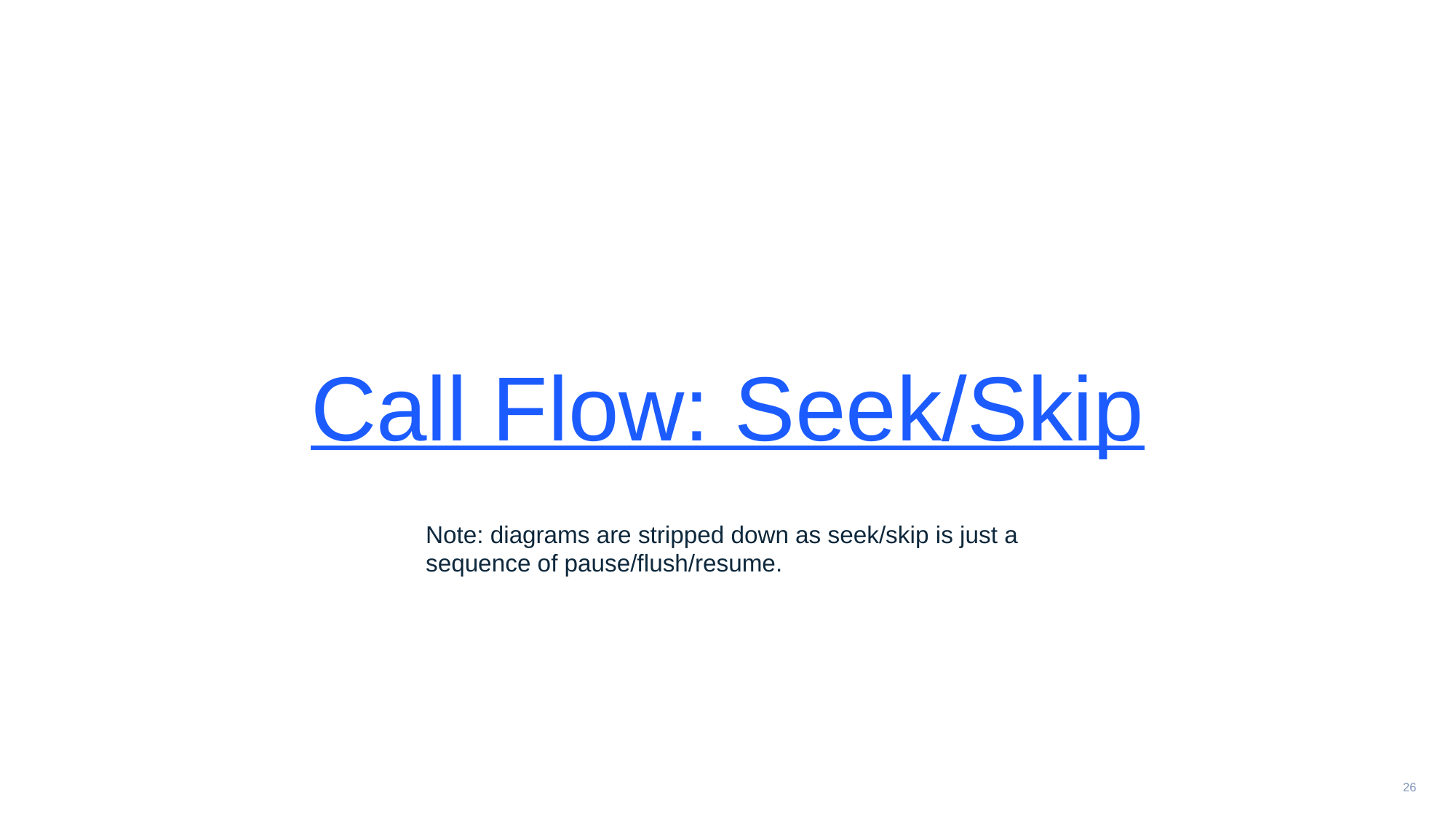

Call Flow: Seek/Skip
Note: diagrams are stripped down as seek/skip is just a sequence of pause/flush/resume.